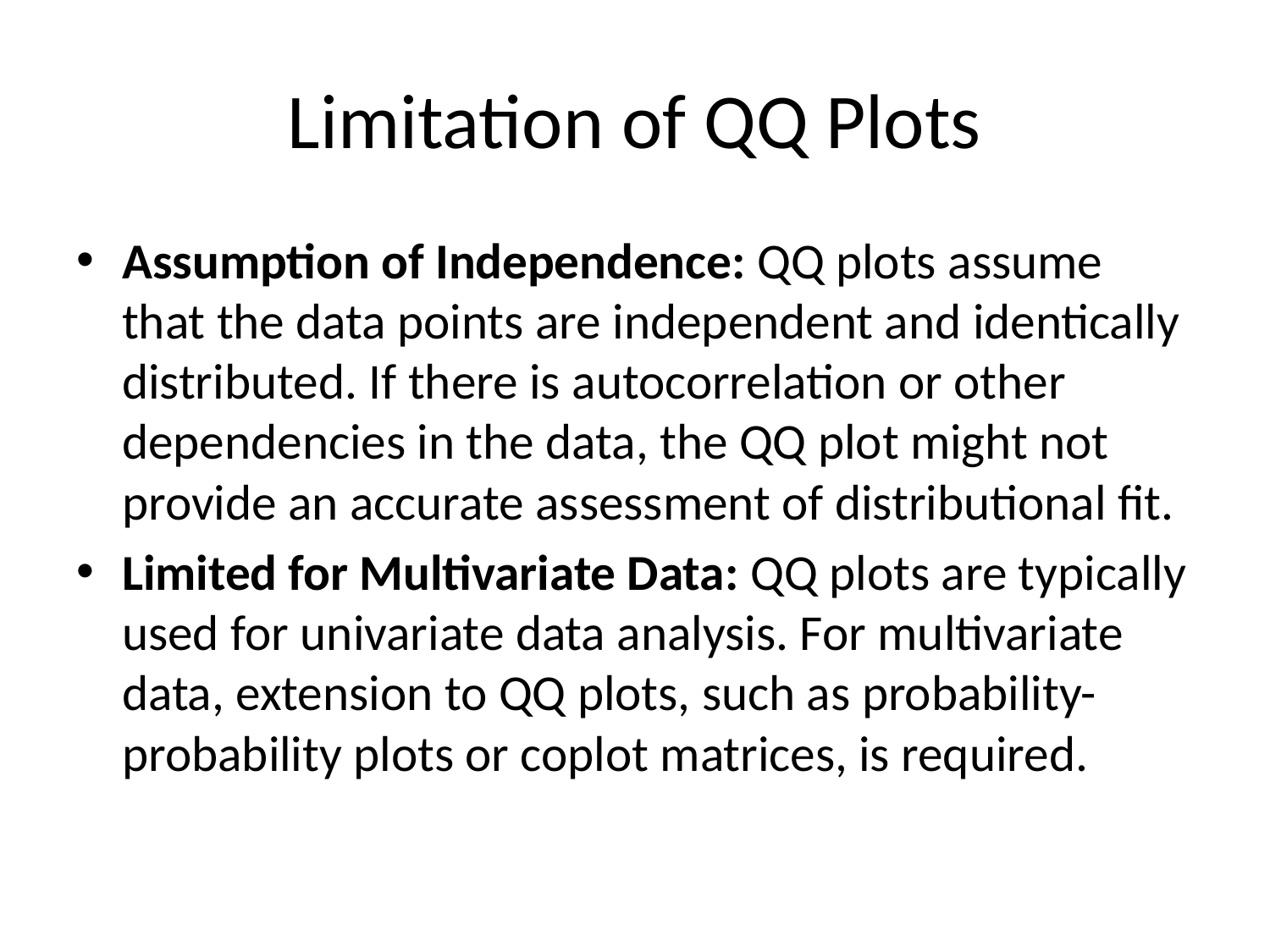

# Limitation of QQ Plots
Assumption of Independence: QQ plots assume that the data points are independent and identically distributed. If there is autocorrelation or other dependencies in the data, the QQ plot might not provide an accurate assessment of distributional fit.
Limited for Multivariate Data: QQ plots are typically used for univariate data analysis. For multivariate data, extension to QQ plots, such as probability-probability plots or coplot matrices, is required.